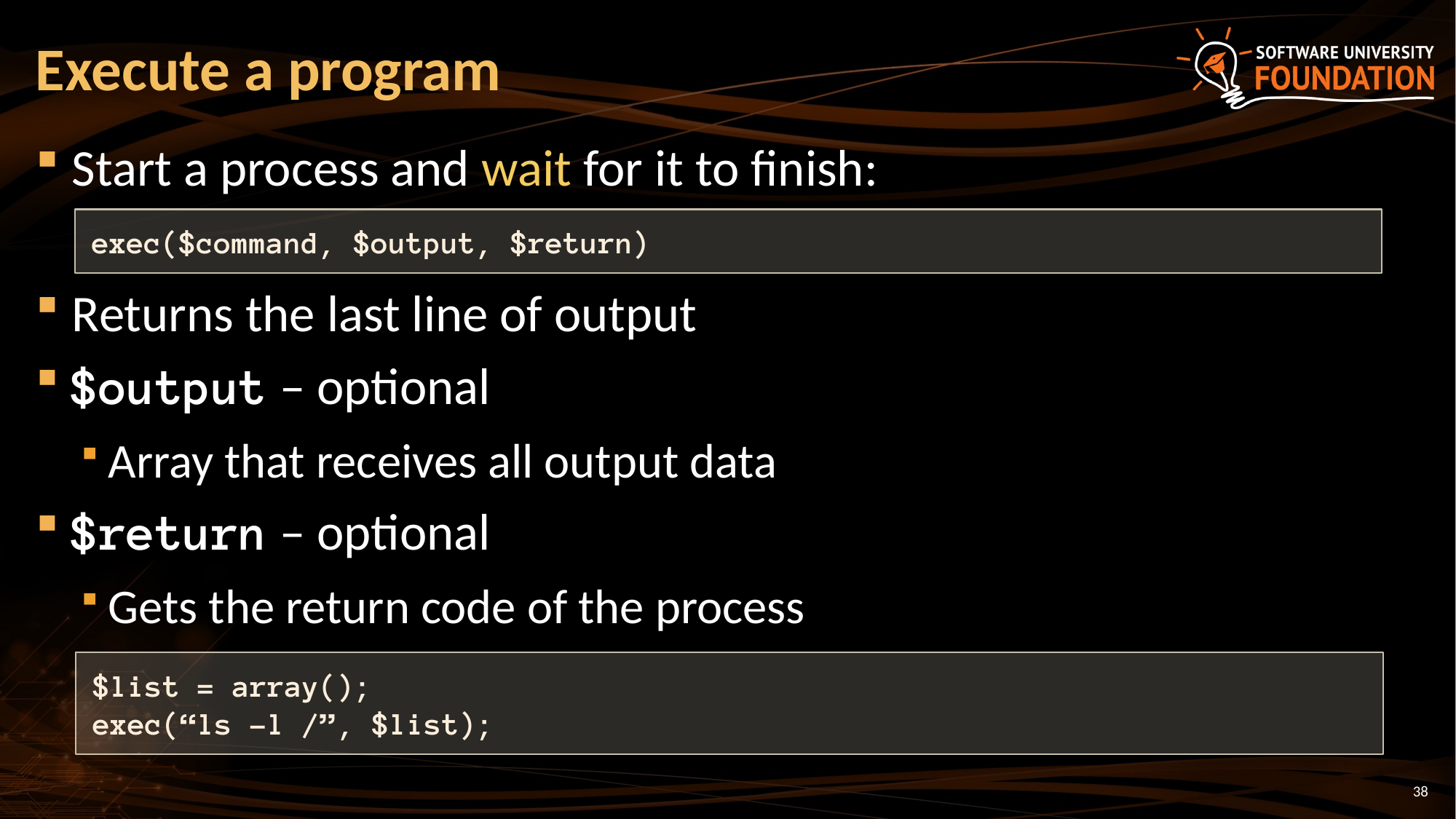

# Execute a program
Start a process and wait for it to finish:

Returns the last line of output
$output – optional
Array that receives all output data
$return – optional
Gets the return code of the process
exec($command, $output, $return)
$list = array();
exec(“ls –l /”, $list);
38